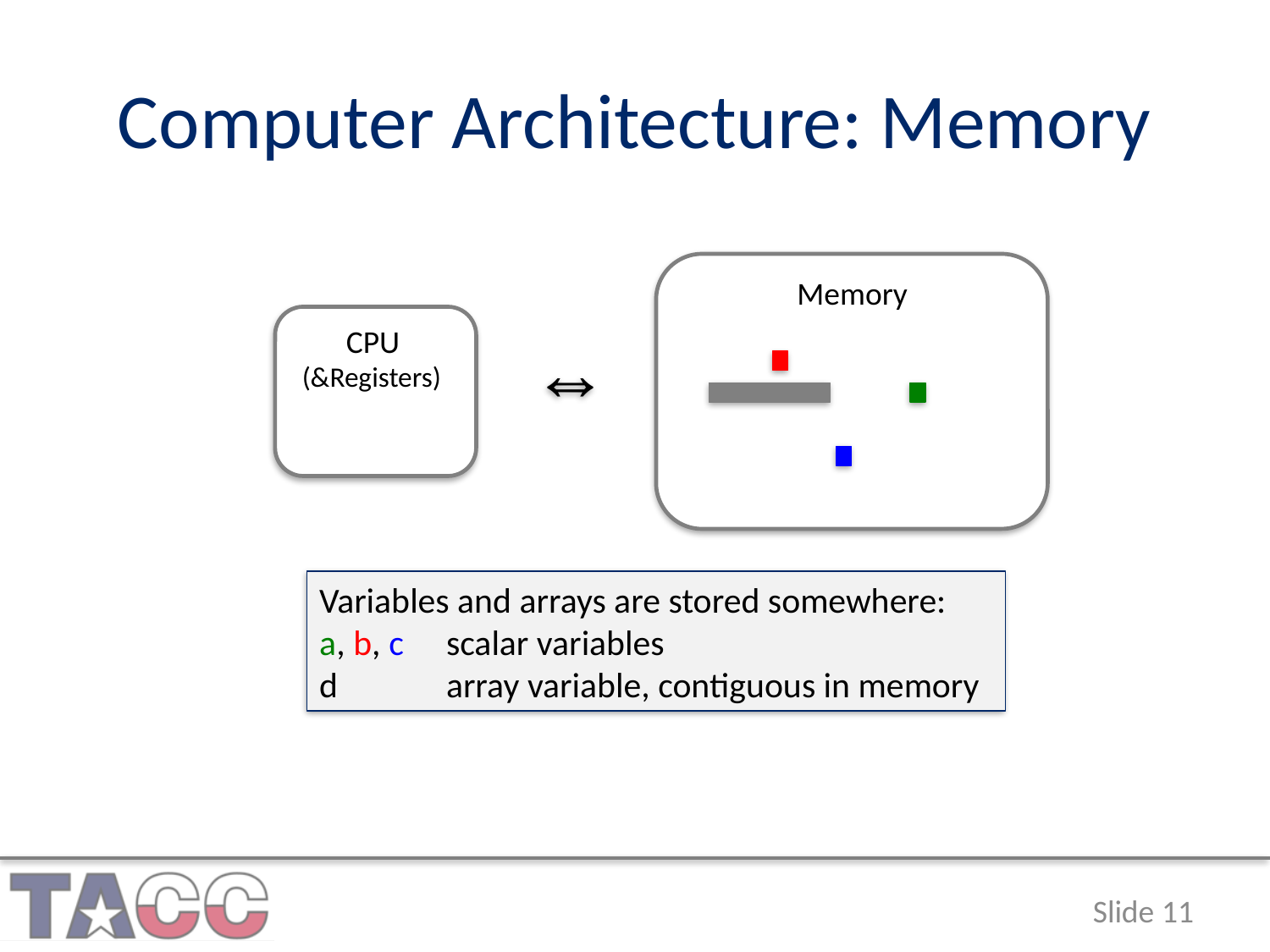

# Computer Architecture: Memory
                Memory
       CPU
 (&Registers)
⇔

Variables and arrays are stored somewhere:
a, b, c	scalar variables
d 	array variable, contiguous in memory